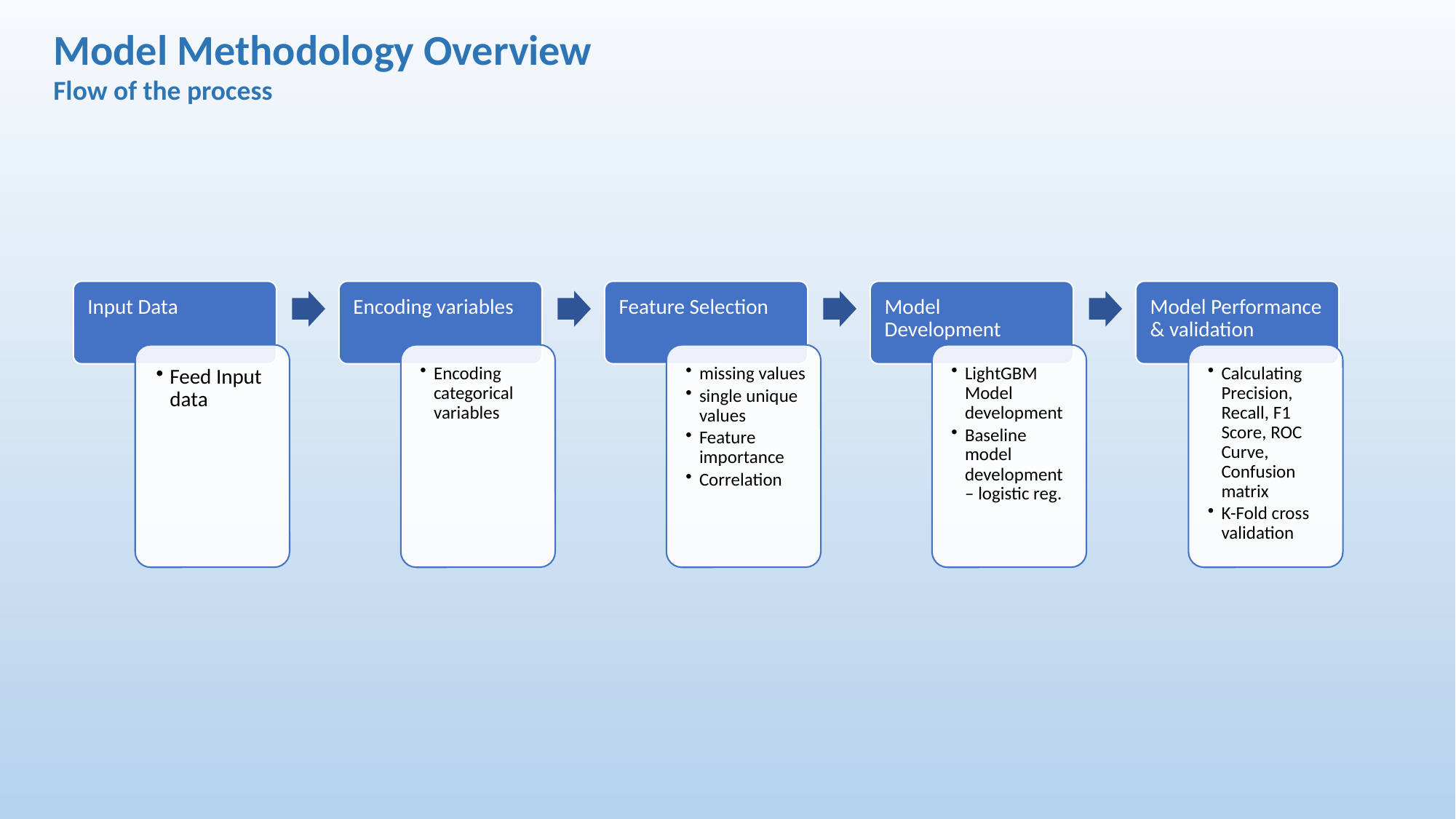

Model Methodology Overview
Flow of the process
Input Data
Feed Input data

Encoding variables
Encoding categorical variables

Feature Selection
missing values
single unique values
Feature importance
Correlation

Model Development
LightGBM Model development
Baseline model development – logistic reg.

Model Performance & validation
Calculating Precision, Recall, F1 Score, ROC Curve, Confusion matrix
K-Fold cross validation